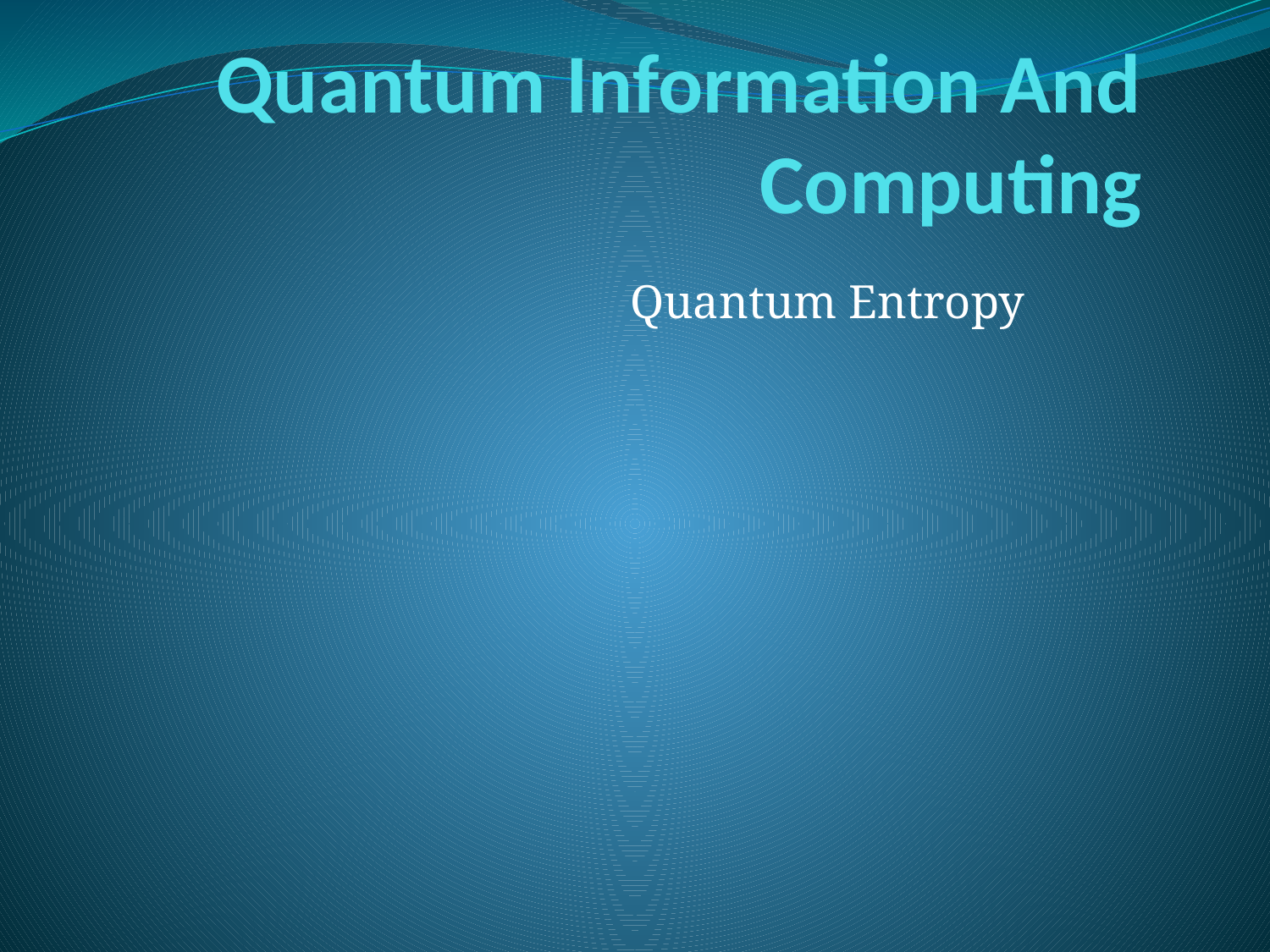

# Quantum Information And Computing
Quantum Entropy